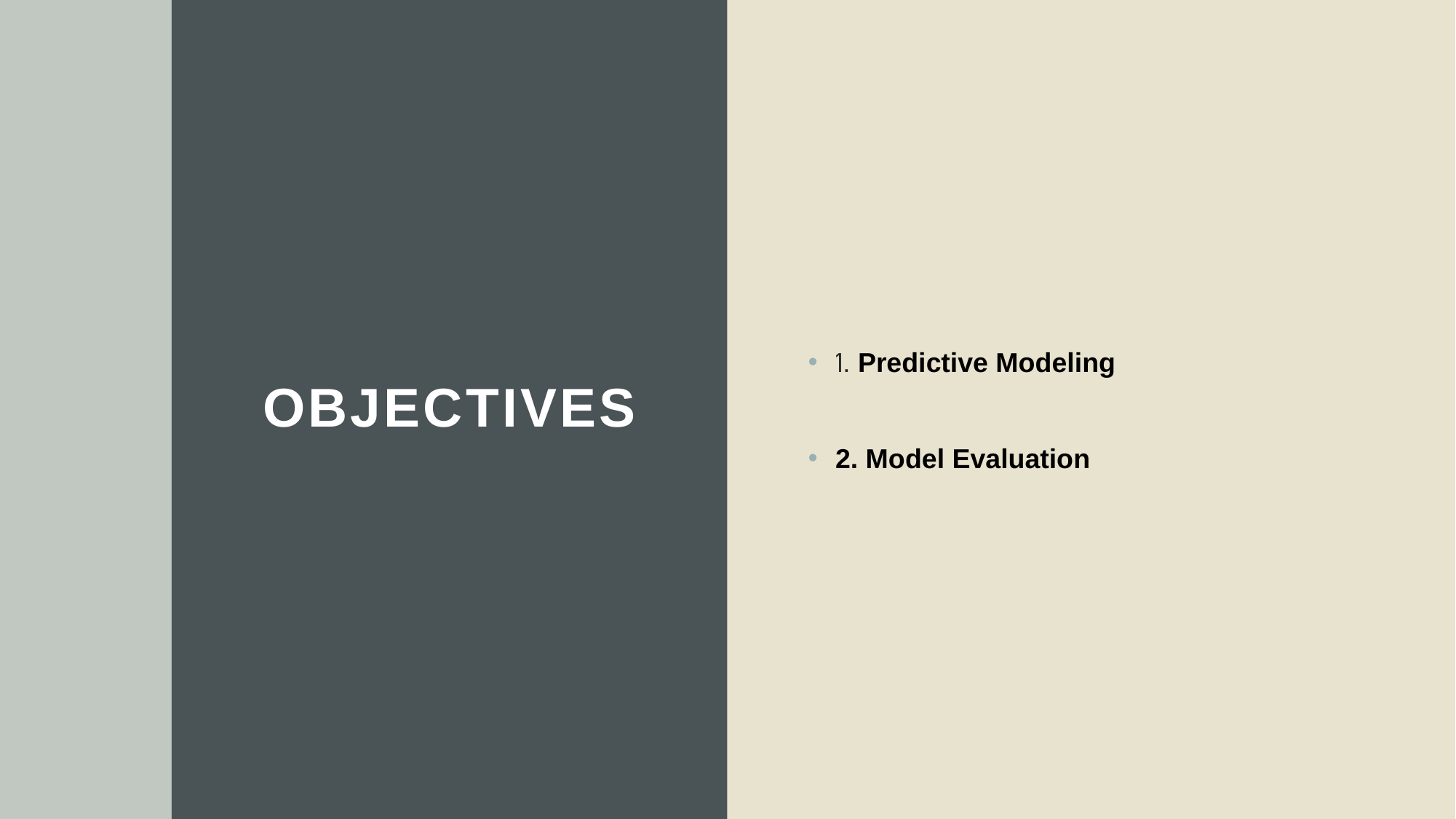

# Objectives
1. Predictive Modeling

2. Model Evaluation